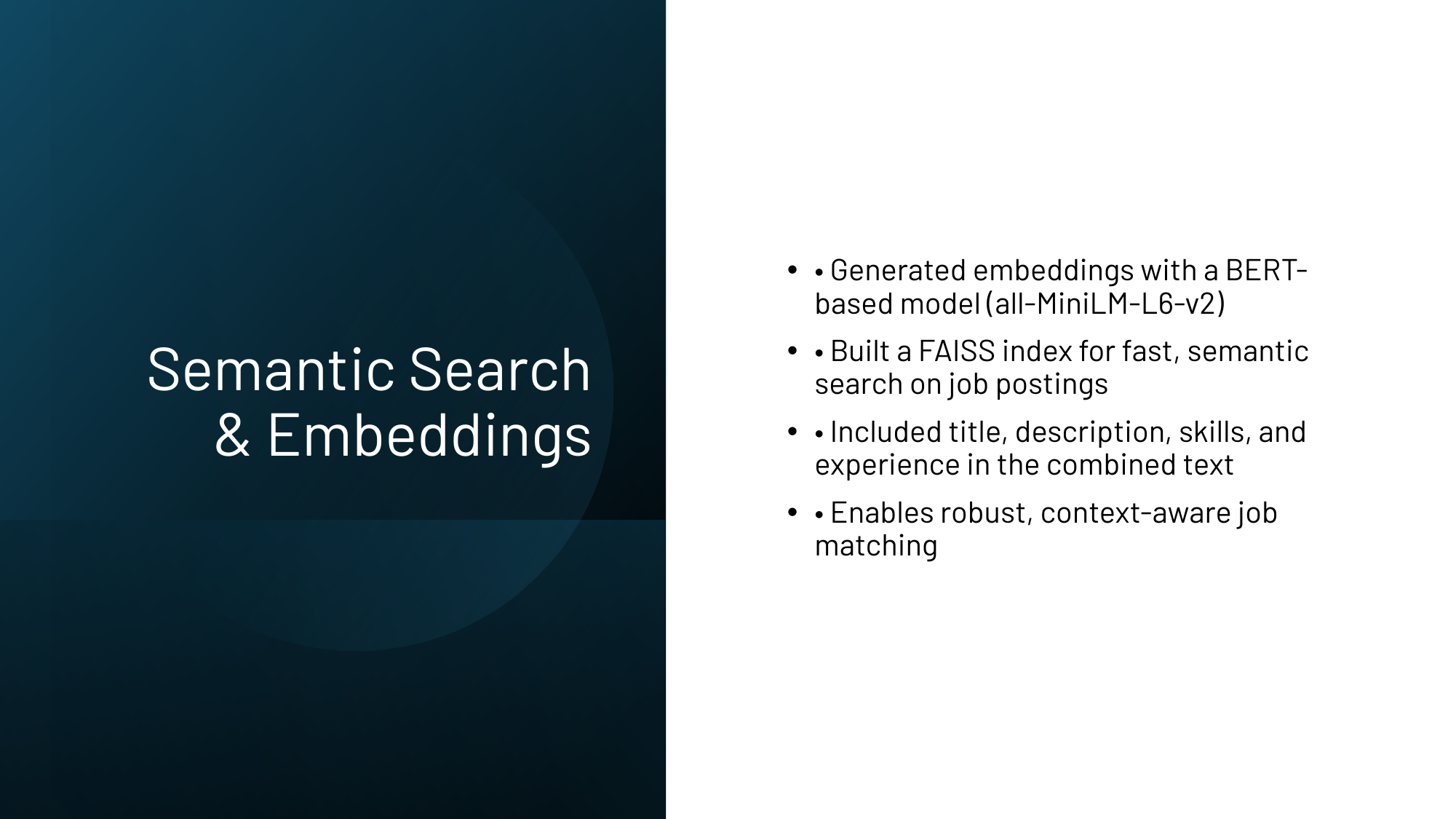

# Semantic Search & Embeddings

• Generated embeddings with a BERT-based model (all-MiniLM-L6-v2)
• Built a FAISS index for fast, semantic search on job postings
• Included title, description, skills, and experience in the combined text
• Enables robust, context-aware job matching